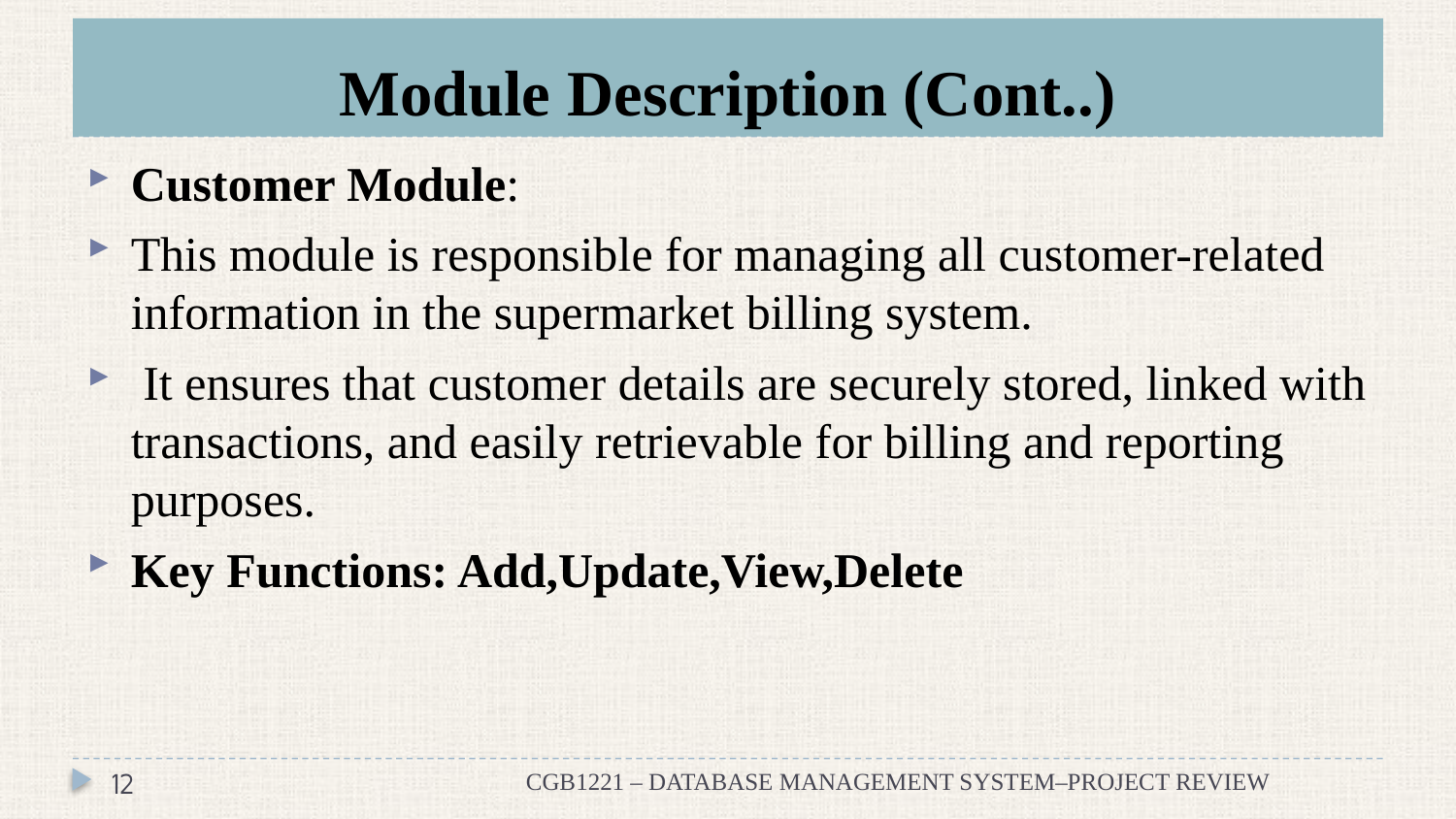

# Module Description (Cont..)
Customer Module:
This module is responsible for managing all customer-related information in the supermarket billing system.
 It ensures that customer details are securely stored, linked with transactions, and easily retrievable for billing and reporting purposes.
Key Functions: Add,Update,View,Delete

12
CGB1221 – DATABASE MANAGEMENT SYSTEM–PROJECT REVIEW